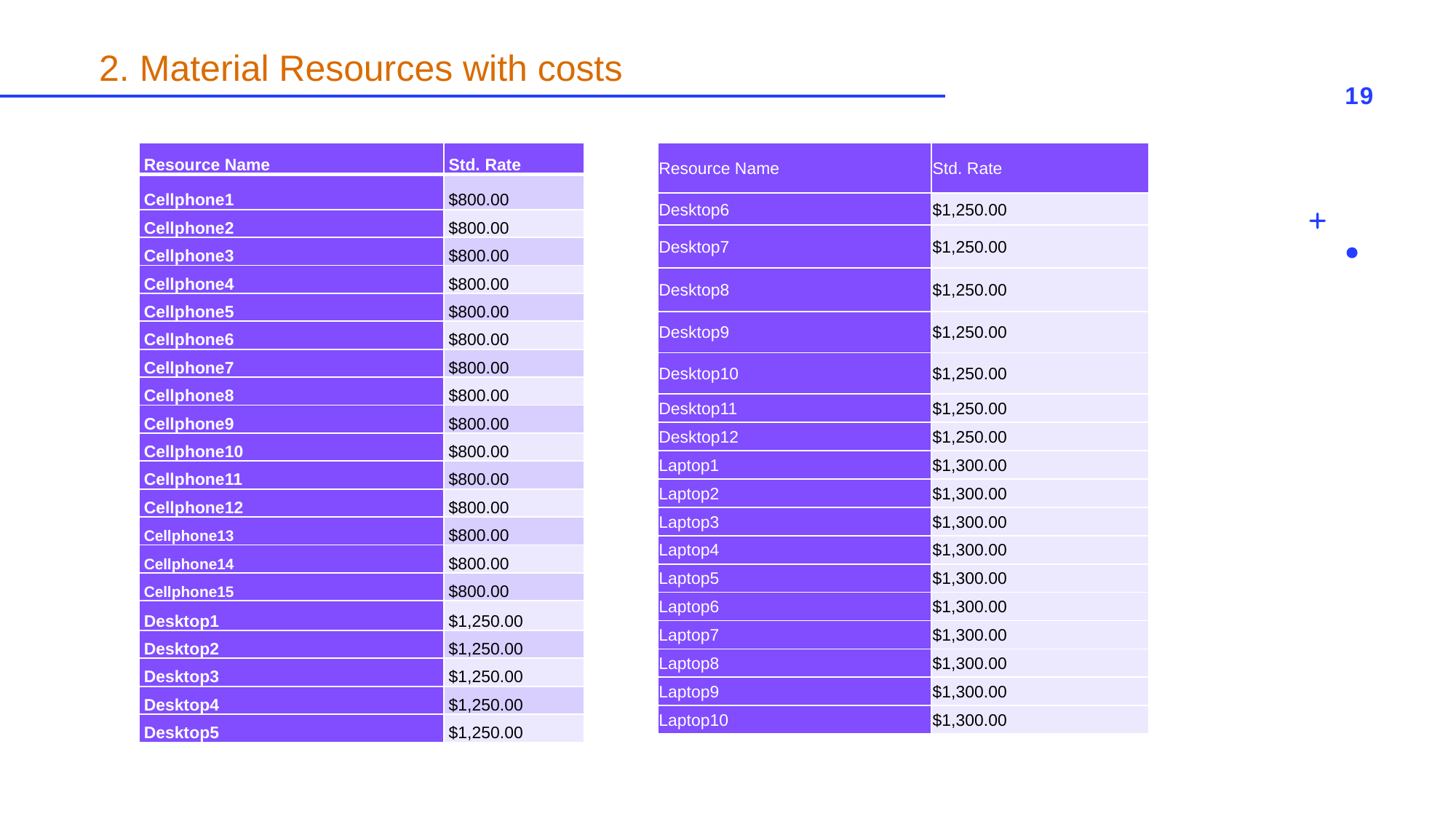

# 2. Material Resources with costs
19
| Resource Name | Std. Rate |
| --- | --- |
| Cellphone1 | $800.00 |
| Cellphone2 | $800.00 |
| Cellphone3 | $800.00 |
| Cellphone4 | $800.00 |
| Cellphone5 | $800.00 |
| Cellphone6 | $800.00 |
| Cellphone7 | $800.00 |
| Cellphone8 | $800.00 |
| Cellphone9 | $800.00 |
| Cellphone10 | $800.00 |
| Cellphone11 | $800.00 |
| Cellphone12 | $800.00 |
| Cellphone13 | $800.00 |
| Cellphone14 | $800.00 |
| Cellphone15 | $800.00 |
| Desktop1 | $1,250.00 |
| Desktop2 | $1,250.00 |
| Desktop3 | $1,250.00 |
| Desktop4 | $1,250.00 |
| Desktop5 | $1,250.00 |
| Resource Name | Std. Rate |
| --- | --- |
| Desktop6 | $1,250.00 |
| Desktop7 | $1,250.00 |
| Desktop8 | $1,250.00 |
| Desktop9 | $1,250.00 |
| Desktop10 | $1,250.00 |
| Desktop11 | $1,250.00 |
| Desktop12 | $1,250.00 |
| Laptop1 | $1,300.00 |
| Laptop2 | $1,300.00 |
| Laptop3 | $1,300.00 |
| Laptop4 | $1,300.00 |
| Laptop5 | $1,300.00 |
| Laptop6 | $1,300.00 |
| Laptop7 | $1,300.00 |
| Laptop8 | $1,300.00 |
| Laptop9 | $1,300.00 |
| Laptop10 | $1,300.00 |